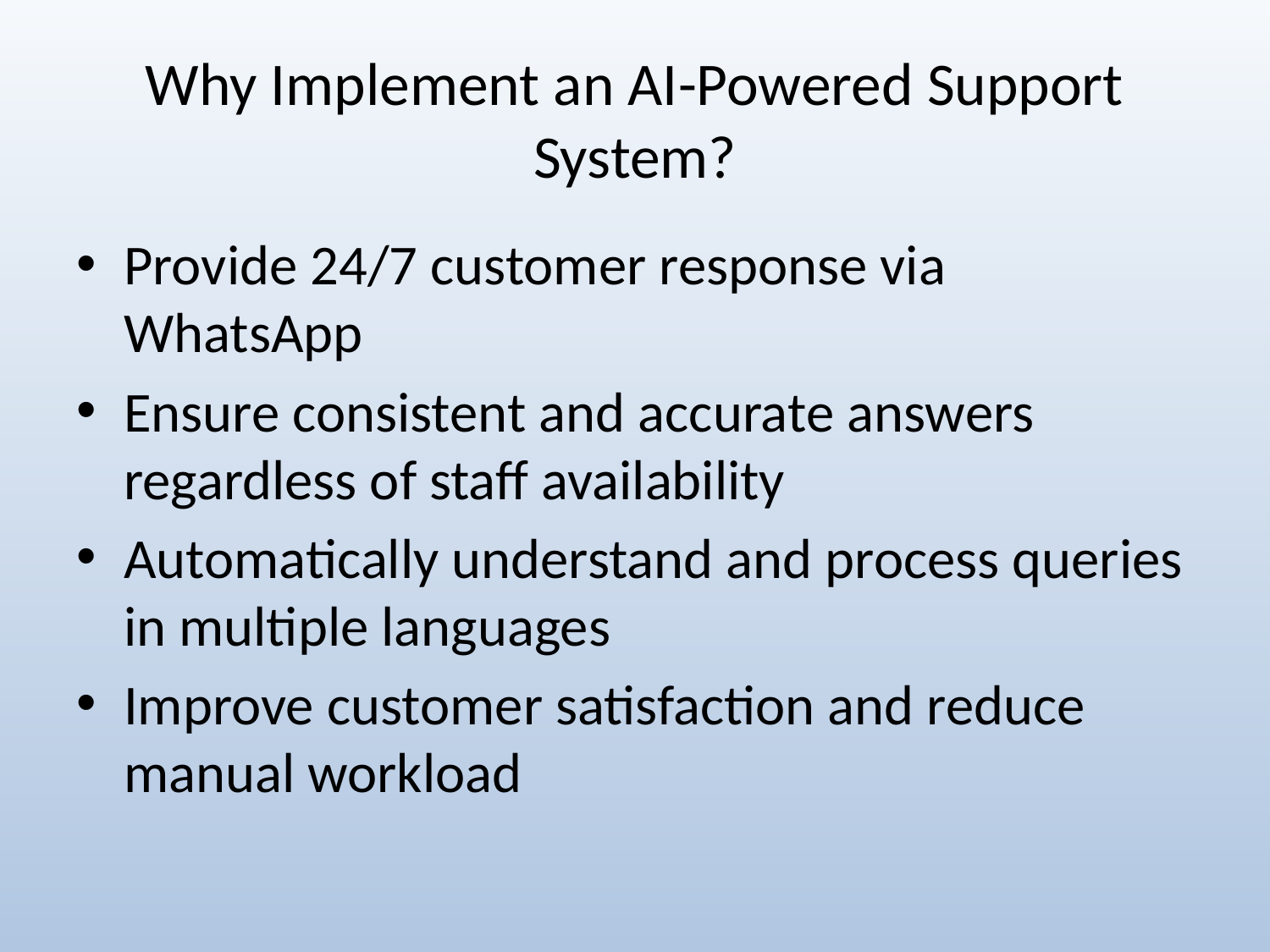

# Why Implement an AI-Powered Support System?
Provide 24/7 customer response via WhatsApp
Ensure consistent and accurate answers regardless of staff availability
Automatically understand and process queries in multiple languages
Improve customer satisfaction and reduce manual workload